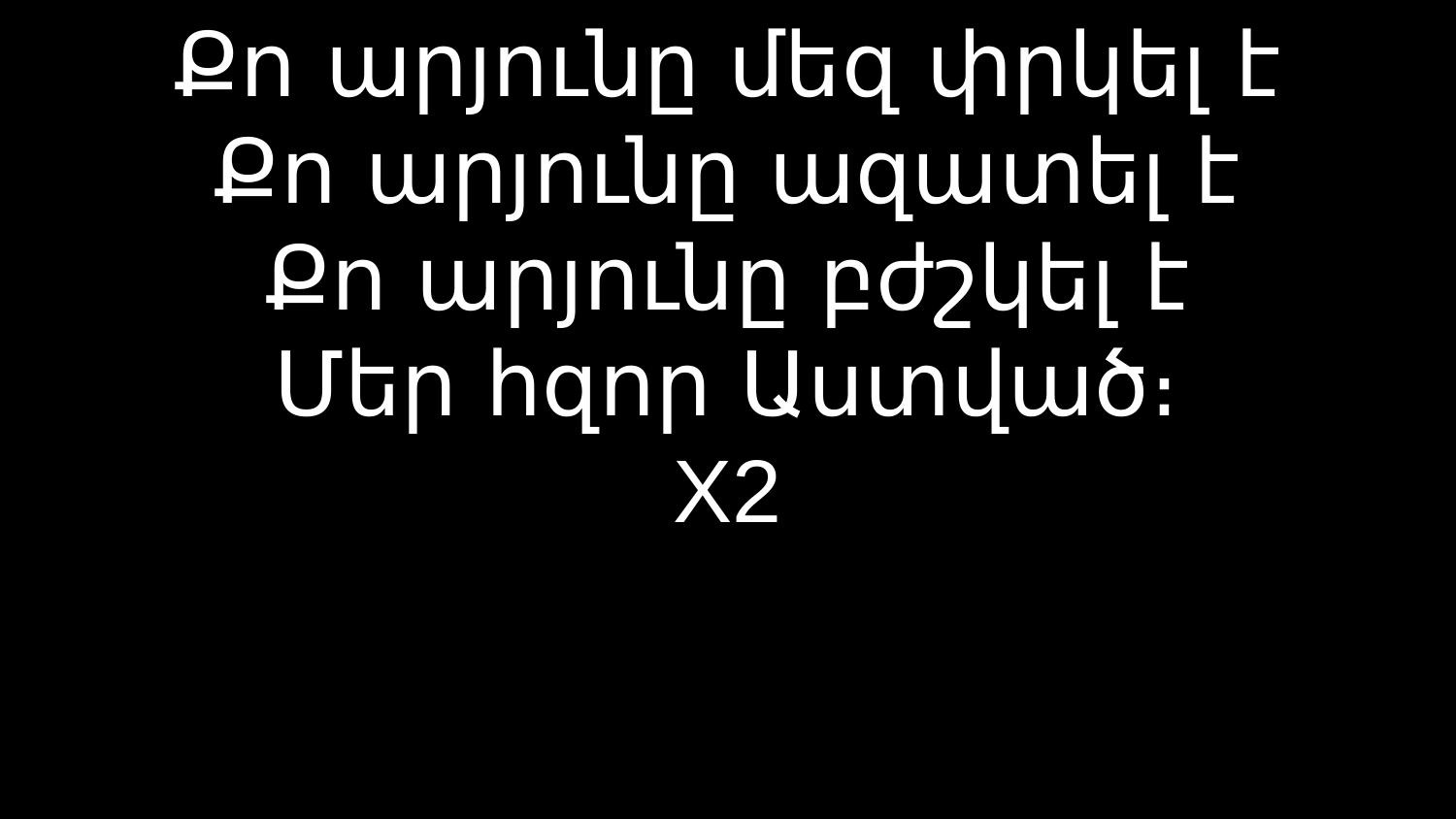

# Քո արյունը մեզ փրկել է Քո արյունը ազատել է Քո արյունը բժշկել է Մեր հզոր Աստված։ X2